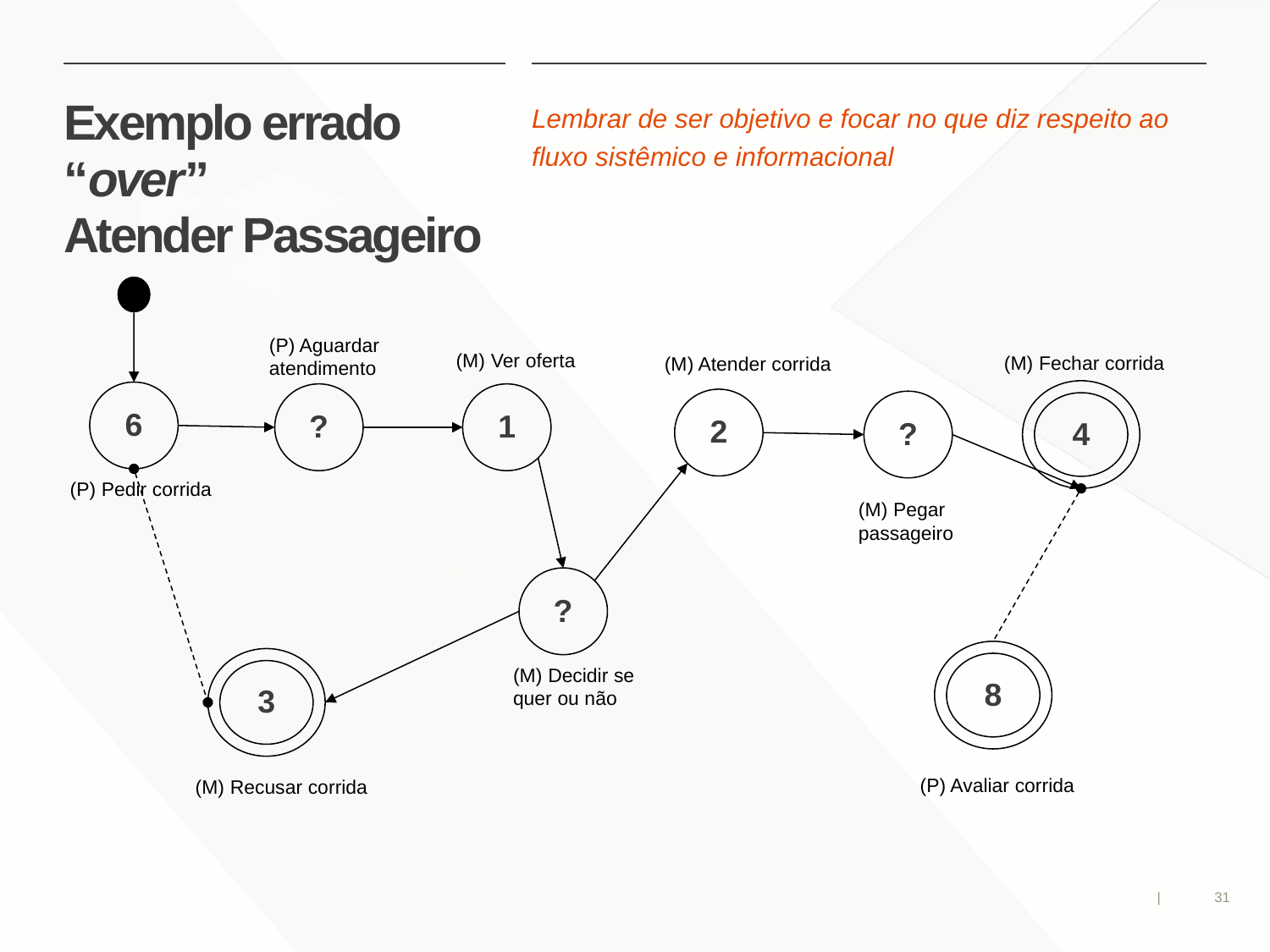

# Exemplo errado “over” Atender Passageiro
Lembrar de ser objetivo e focar no que diz respeito ao fluxo sistêmico e informacional

(P) Aguardar
atendimento
(M) Ver oferta
(M) Fechar corrida
(M) Atender corrida
4
6
?
1
2
?
(P) Pedir corrida
(M) Pegar passageiro
?
8
3
(M) Decidir se quer ou não
(P) Avaliar corrida
(M) Recusar corrida